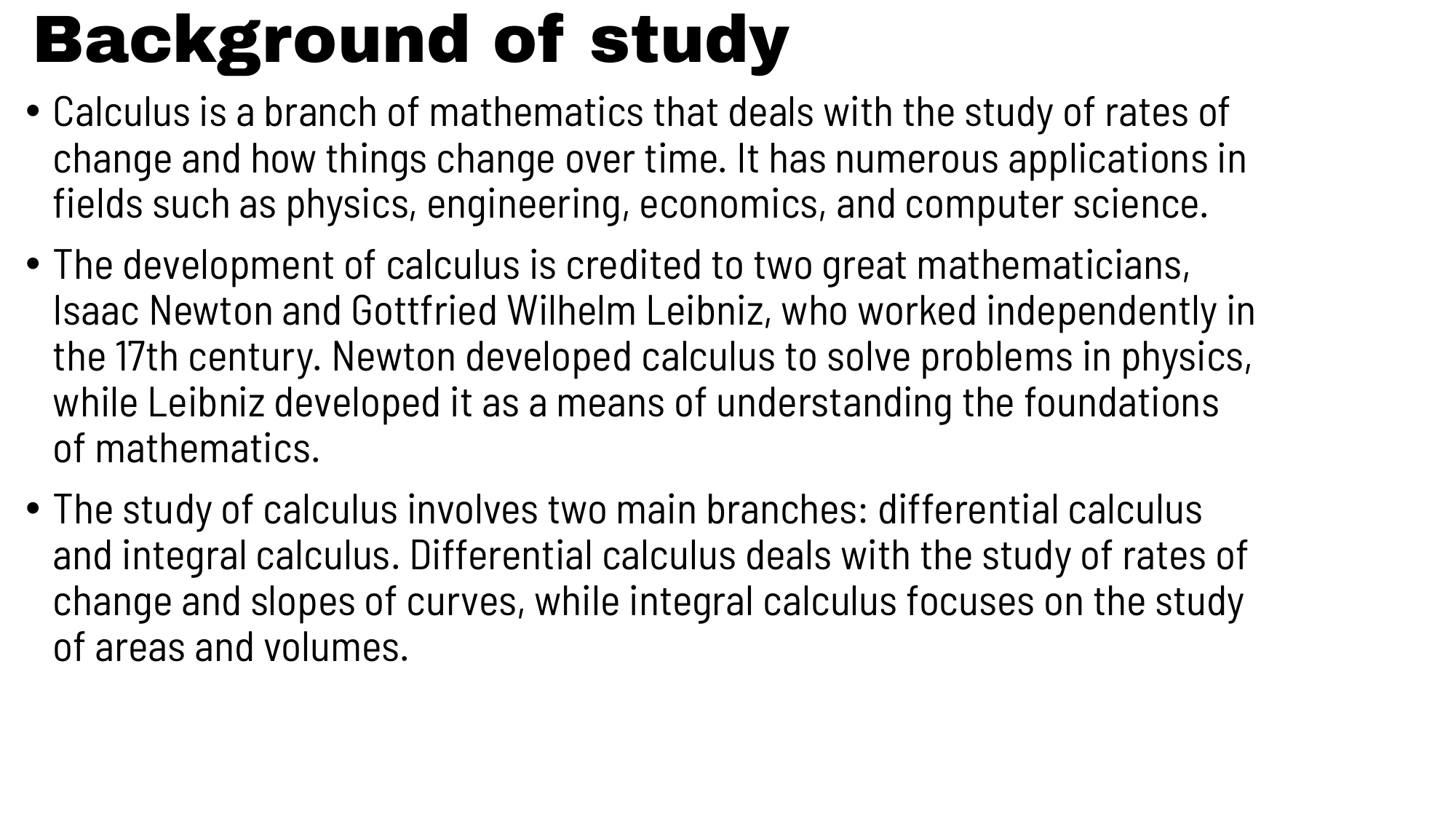

Background of study
Calculus is a branch of mathematics that deals with the study of rates of change and how things change over time. It has numerous applications in fields such as physics, engineering, economics, and computer science.
The development of calculus is credited to two great mathematicians, Isaac Newton and Gottfried Wilhelm Leibniz, who worked independently in the 17th century. Newton developed calculus to solve problems in physics, while Leibniz developed it as a means of understanding the foundations of mathematics.
The study of calculus involves two main branches: differential calculus and integral calculus. Differential calculus deals with the study of rates of change and slopes of curves, while integral calculus focuses on the study of areas and volumes.